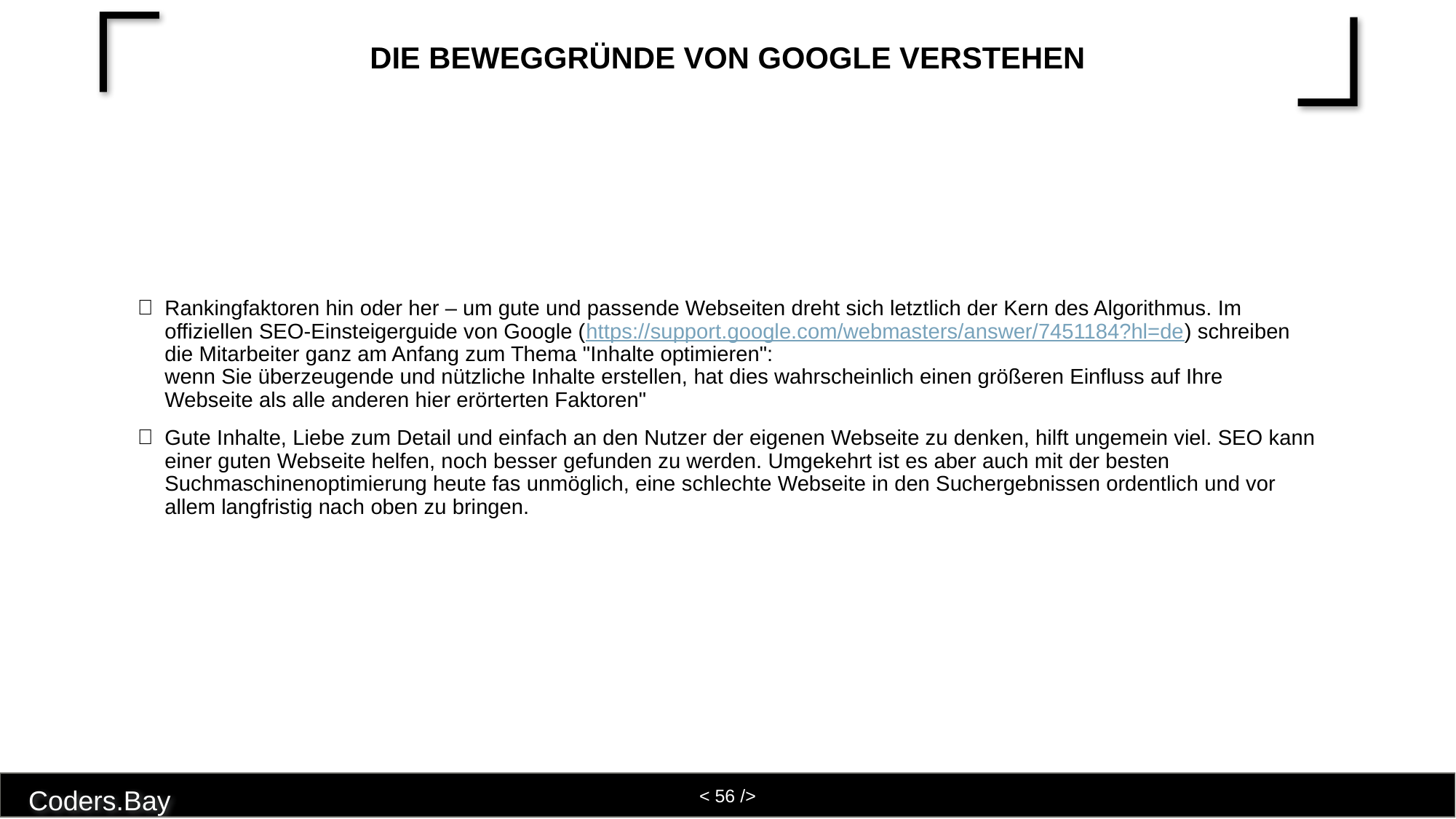

# Die Beweggründe von Google verstehen
Rankingfaktoren hin oder her – um gute und passende Webseiten dreht sich letztlich der Kern des Algorithmus. Im offiziellen SEO-Einsteigerguide von Google (https://support.google.com/webmasters/answer/7451184?hl=de) schreiben die Mitarbeiter ganz am Anfang zum Thema "Inhalte optimieren":
wenn Sie überzeugende und nützliche Inhalte erstellen, hat dies wahrscheinlich einen größeren Einfluss auf Ihre Webseite als alle anderen hier erörterten Faktoren"
Gute Inhalte, Liebe zum Detail und einfach an den Nutzer der eigenen Webseite zu denken, hilft ungemein viel. SEO kann einer guten Webseite helfen, noch besser gefunden zu werden. Umgekehrt ist es aber auch mit der besten Suchmaschinenoptimierung heute fas unmöglich, eine schlechte Webseite in den Suchergebnissen ordentlich und vor allem langfristig nach oben zu bringen.